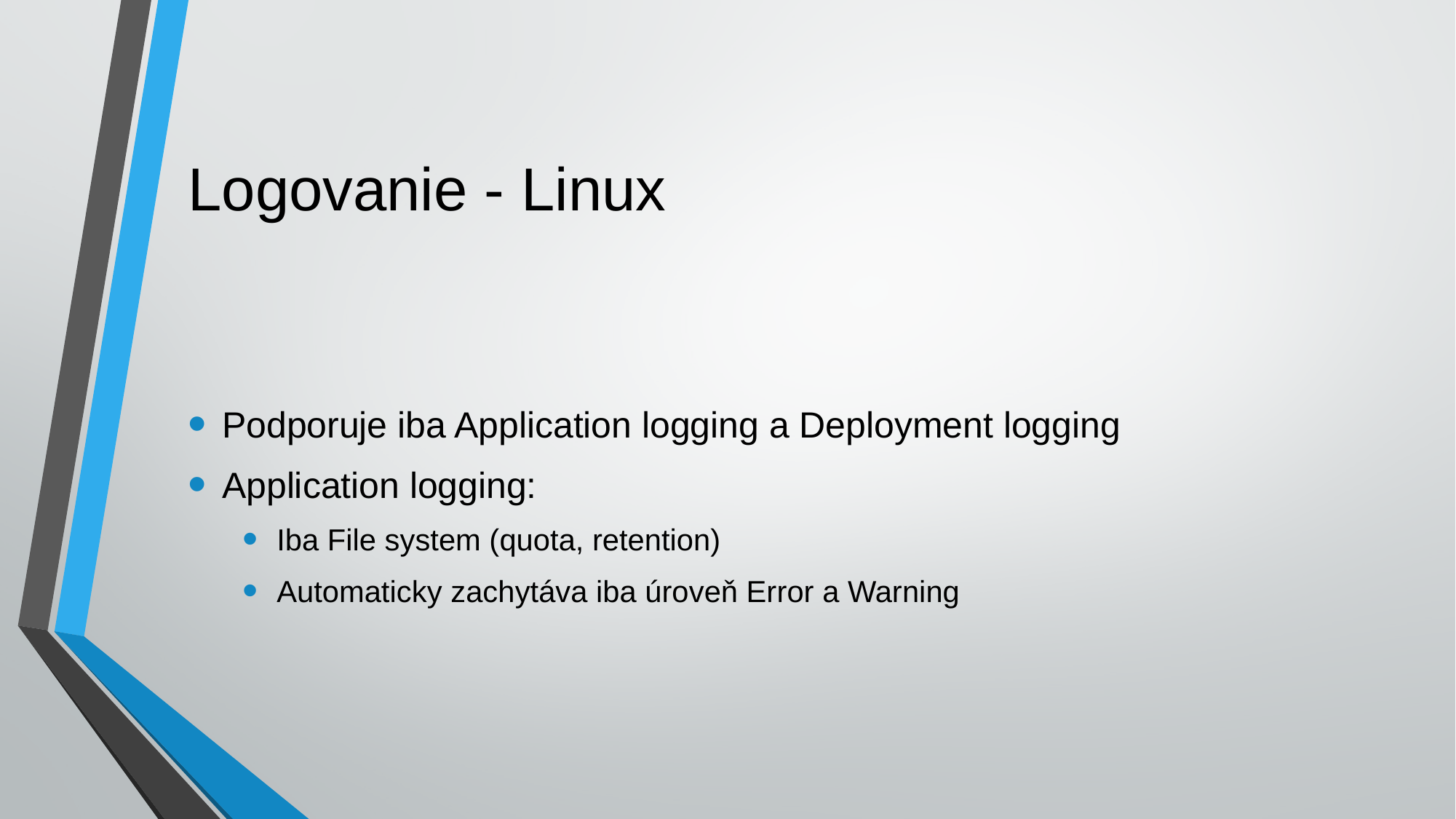

# Logovanie - Linux
Podporuje iba Application logging a Deployment logging
Application logging:
Iba File system (quota, retention)
Automaticky zachytáva iba úroveň Error a Warning